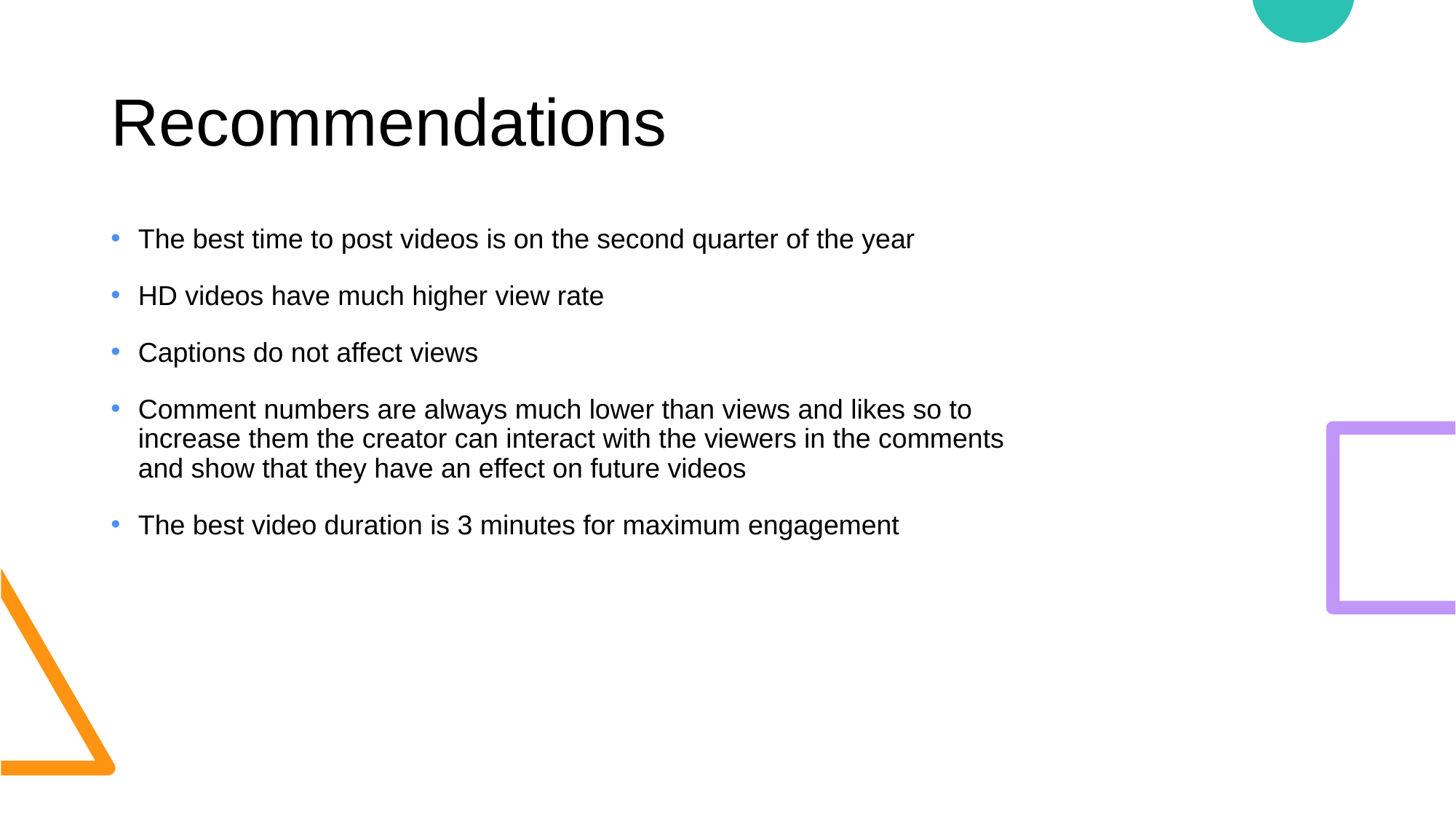

# Recommendations
The best time to post videos is on the second quarter of the year
HD videos have much higher view rate
Captions do not affect views
Comment numbers are always much lower than views and likes so to increase them the creator can interact with the viewers in the comments and show that they have an effect on future videos
The best video duration is 3 minutes for maximum engagement